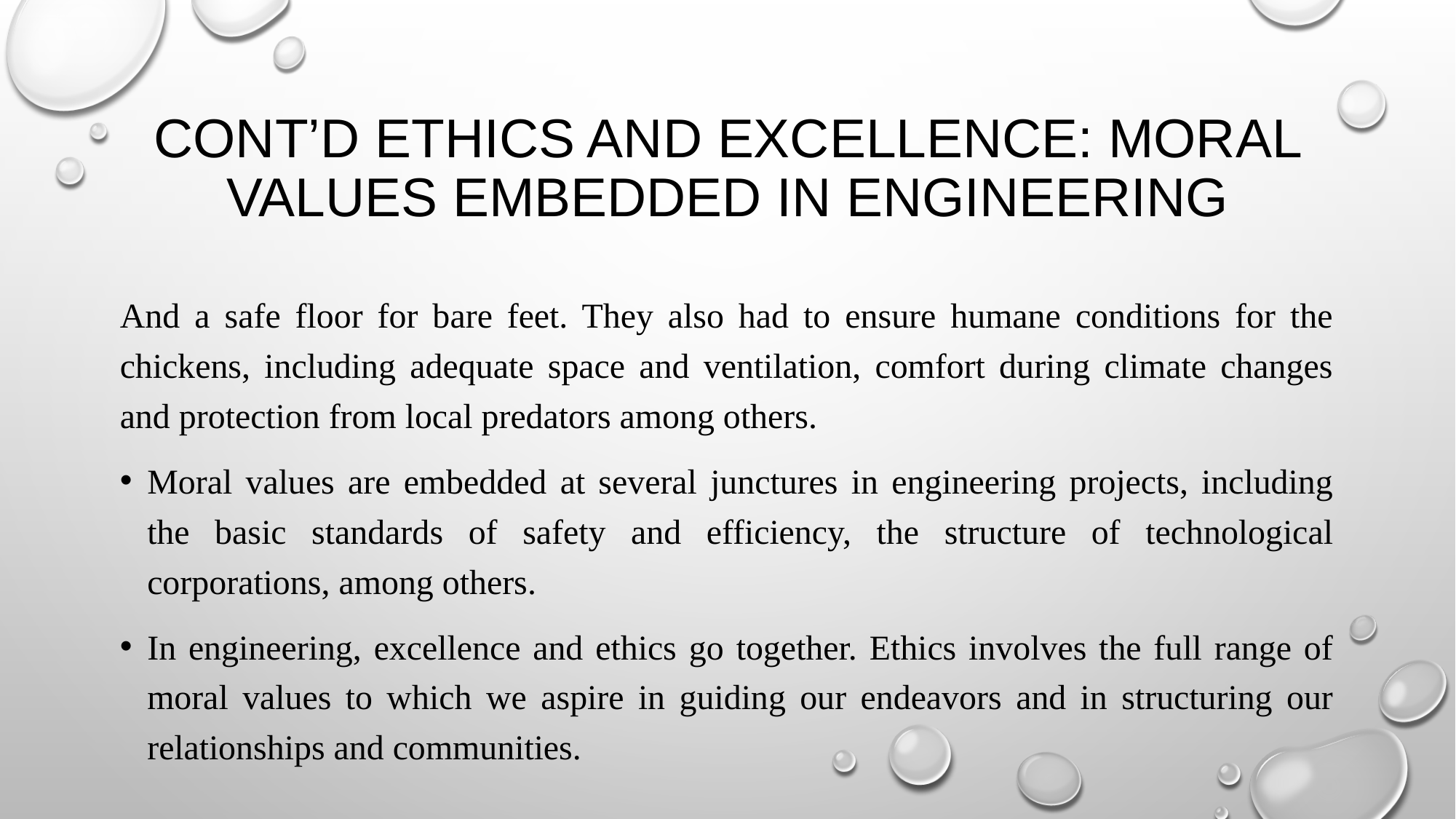

# CONT’D ETHICS AND EXCELLENCE: MORAL VALUES EMBEDDED IN ENGINEERING
And a safe floor for bare feet. They also had to ensure humane conditions for the chickens, including adequate space and ventilation, comfort during climate changes and protection from local predators among others.
Moral values are embedded at several junctures in engineering projects, including the basic standards of safety and efficiency, the structure of technological corporations, among others.
In engineering, excellence and ethics go together. Ethics involves the full range of moral values to which we aspire in guiding our endeavors and in structuring our relationships and communities.